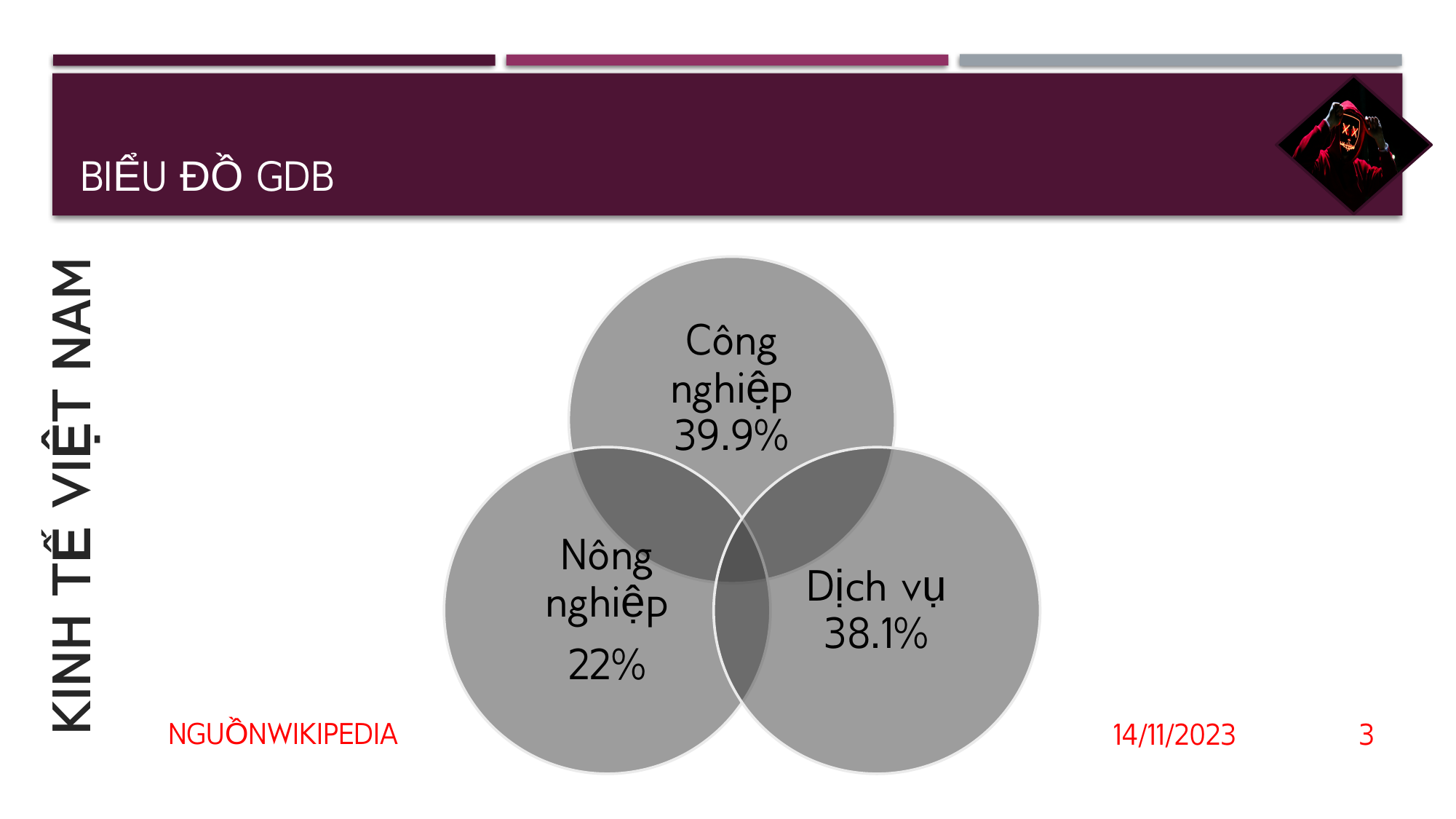

# BIỂU ĐỒ GDB
Công nghiệp 39.9%

Nông nghiệp
22%
Dịch vụ 38.1%
KINH TẾ VIỆT NAM
NGUỒNWIKIPEDIA
14/11/2023
3